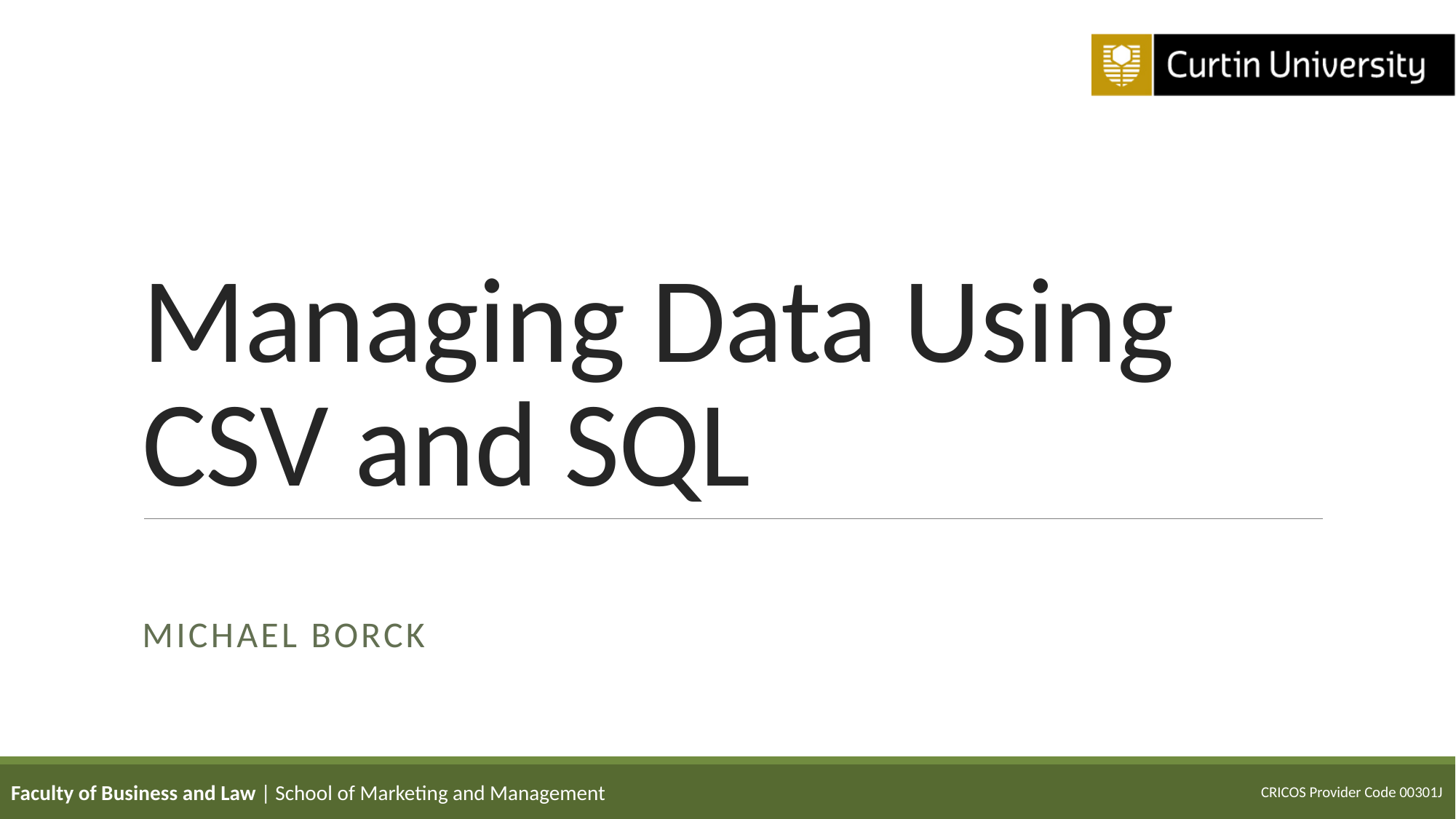

# Managing Data Using CSV and SQL
Michael Borck
Faculty of Business and Law | School of Marketing and Management